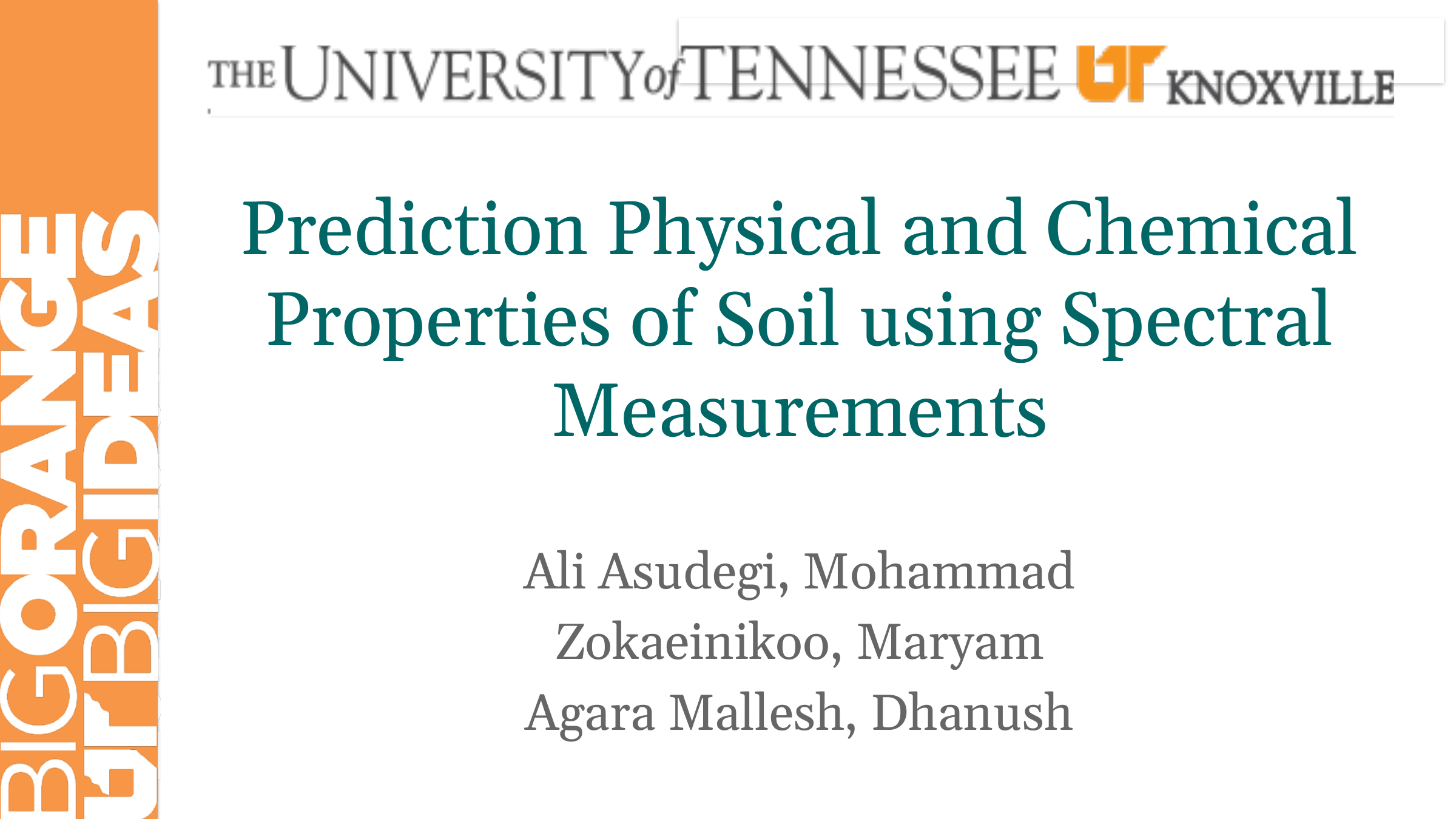

# Prediction Physical and Chemical Properties of Soil using Spectral Measurements
Ali Asudegi, Mohammad
Zokaeinikoo, Maryam
Agara Mallesh, Dhanush